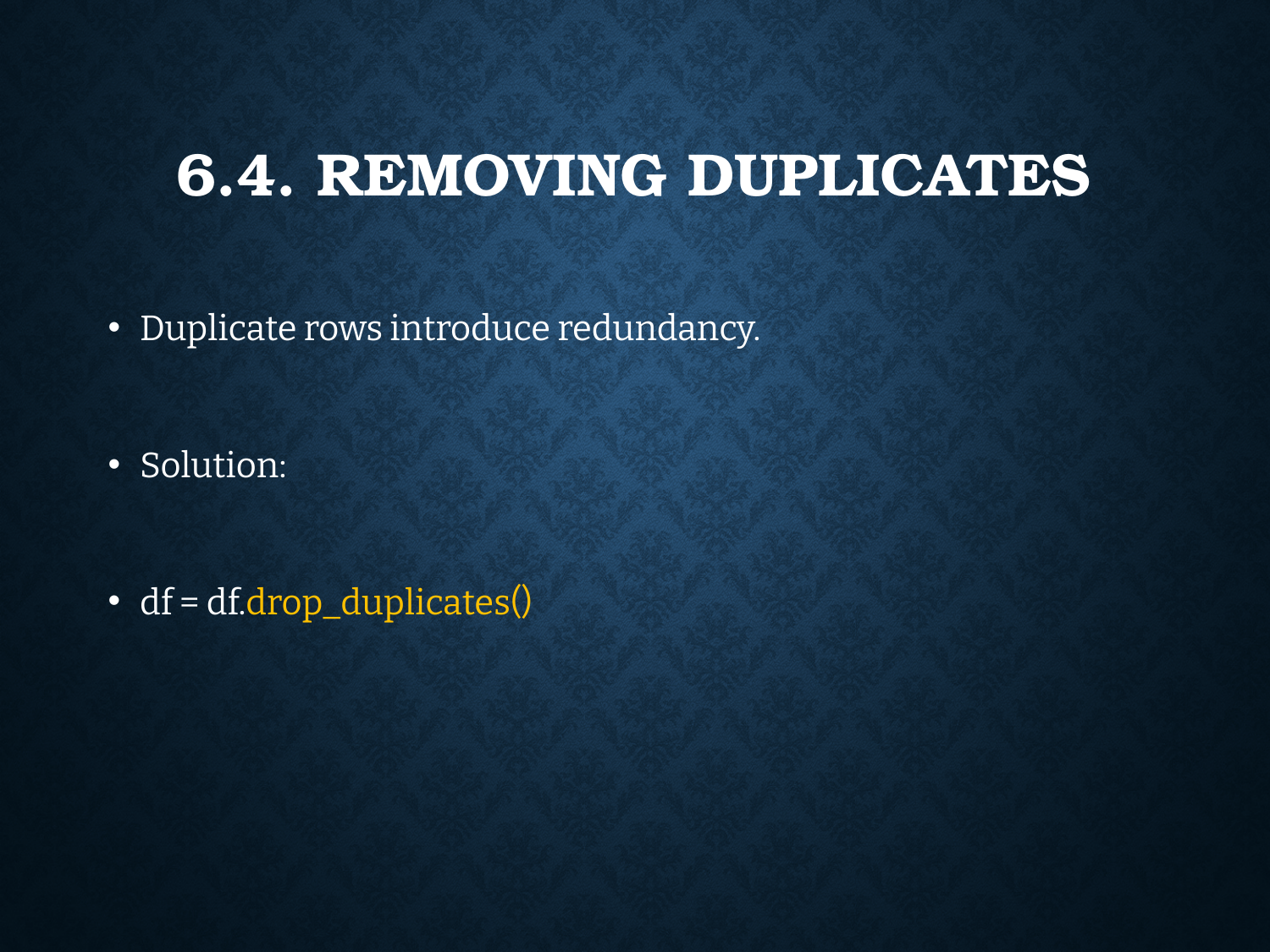

# 6.4. Removing Duplicates
Duplicate rows introduce redundancy.

Solution:

df = df.drop_duplicates()